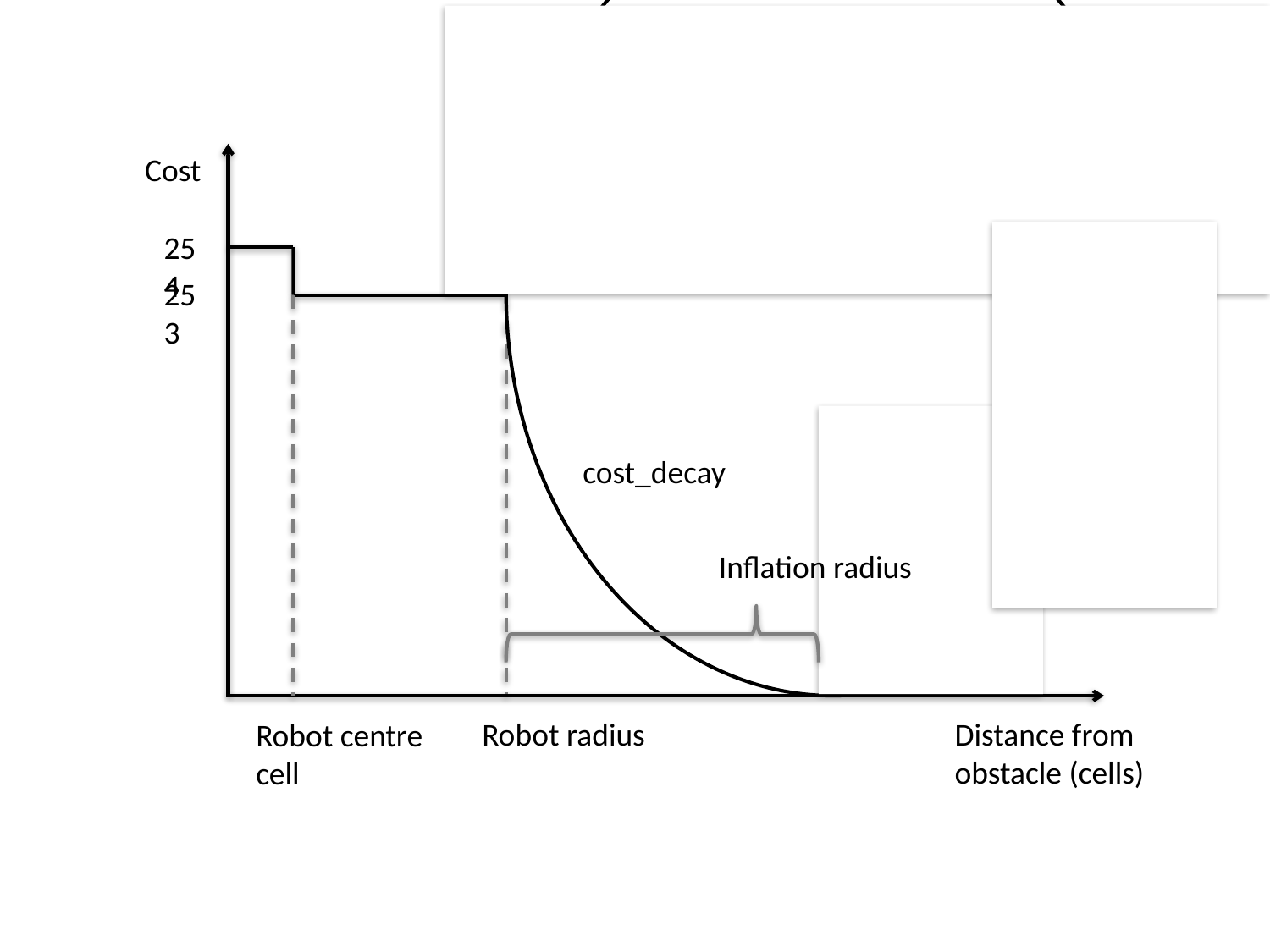

Cost
254

253

cost_decay

Inflation radius
Robot radius
Distance from obstacle (cells)
Robot centre
cell